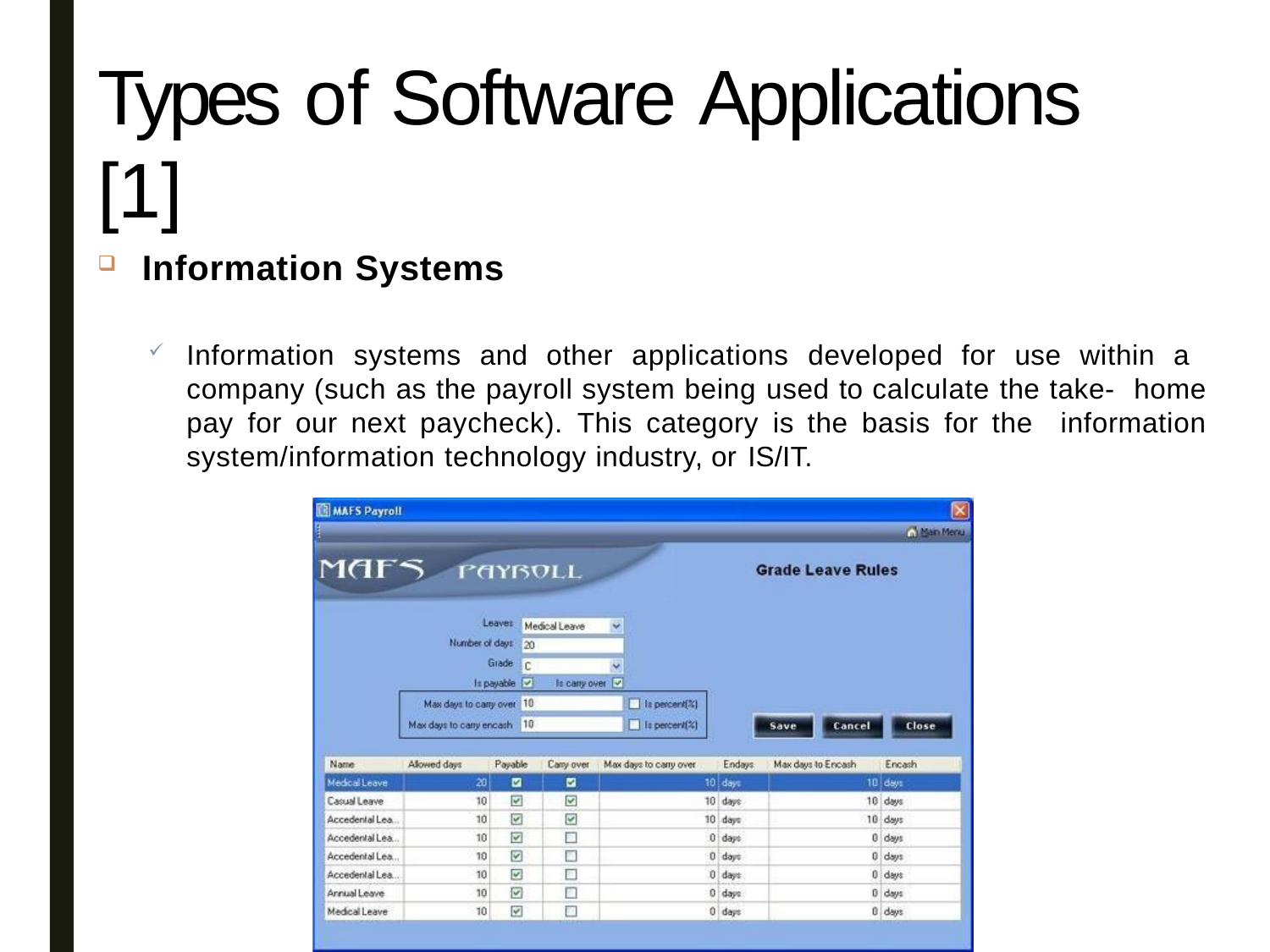

# Types of Software Applications [1]
30
Information Systems

Information systems and other applications developed for use within a  company (such as the payroll system being used to calculate the take-  home pay for our next paycheck). This category is the basis for the  information system/information technology industry, or IS/IT.